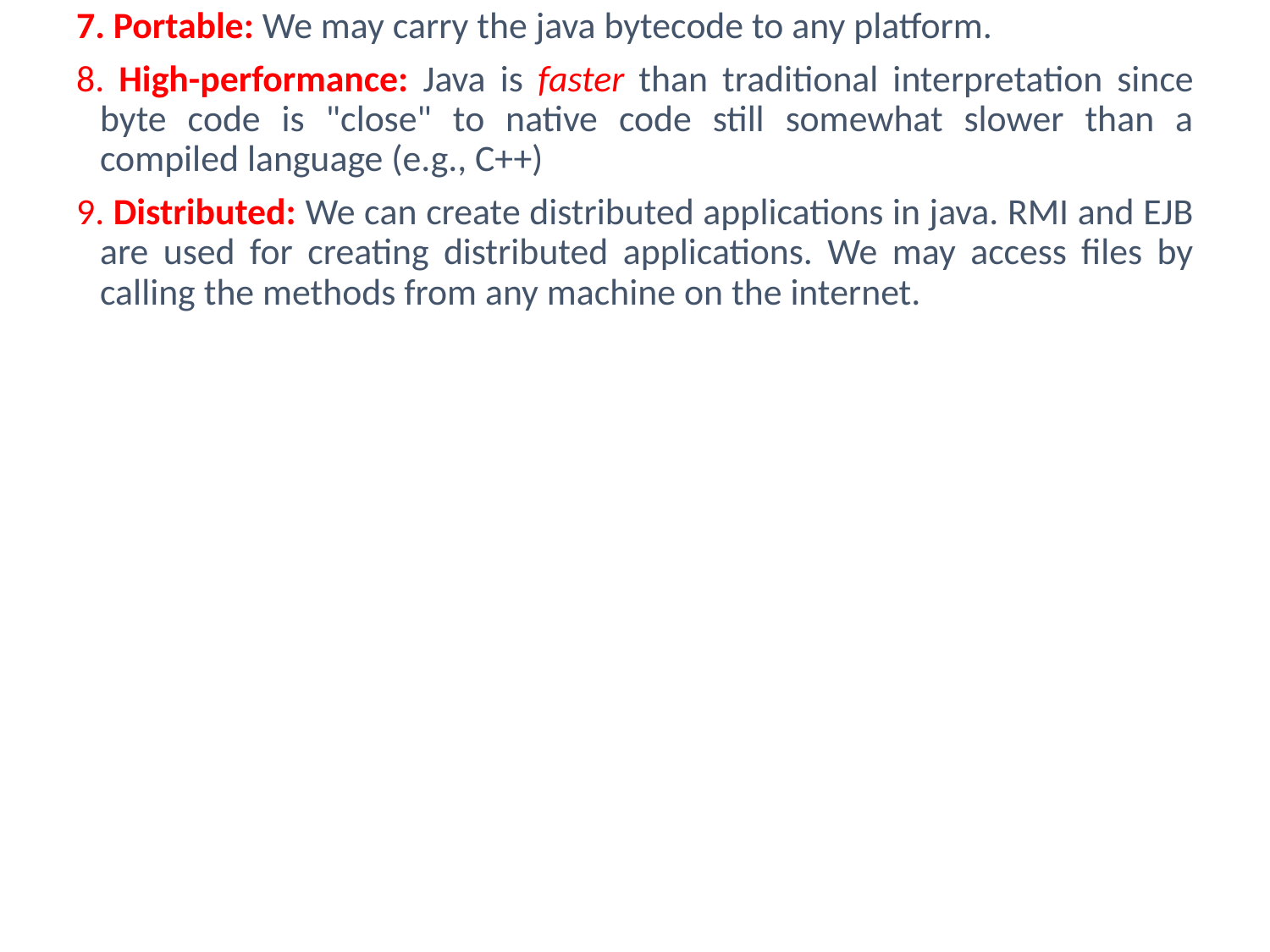

7. Portable: We may carry the java bytecode to any platform.
8. High-performance: Java is faster than traditional interpretation since byte code is "close" to native code still somewhat slower than a compiled language (e.g., C++)
9. Distributed: We can create distributed applications in java. RMI and EJB are used for creating distributed applications. We may access files by calling the methods from any machine on the internet.

#